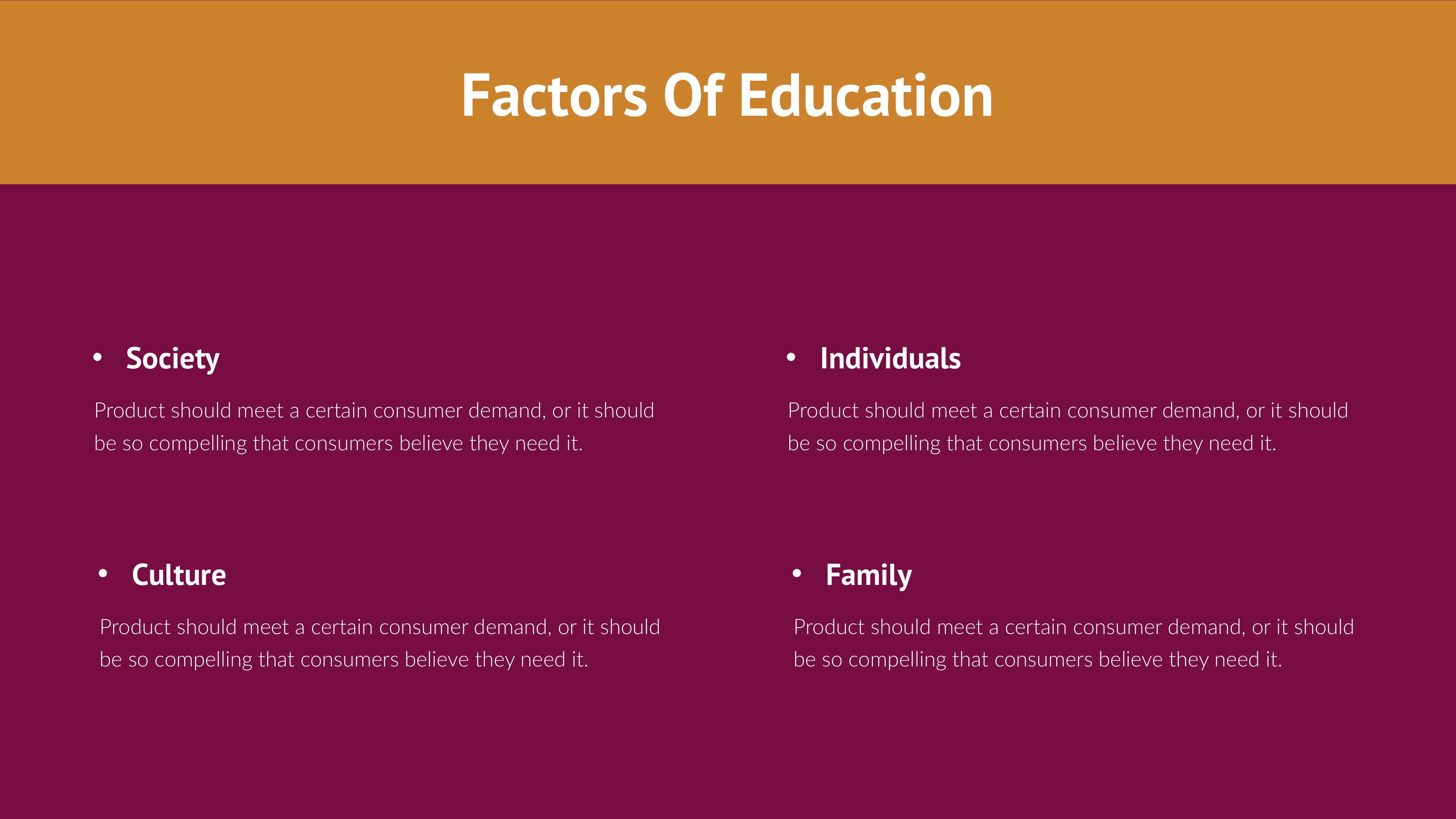

Factors Of Education
Society
Individuals
Product should meet a certain consumer demand, or it should be so compelling that consumers believe they need it.
Product should meet a certain consumer demand, or it should be so compelling that consumers believe they need it.
Culture
Family
Product should meet a certain consumer demand, or it should be so compelling that consumers believe they need it.
Product should meet a certain consumer demand, or it should be so compelling that consumers believe they need it.